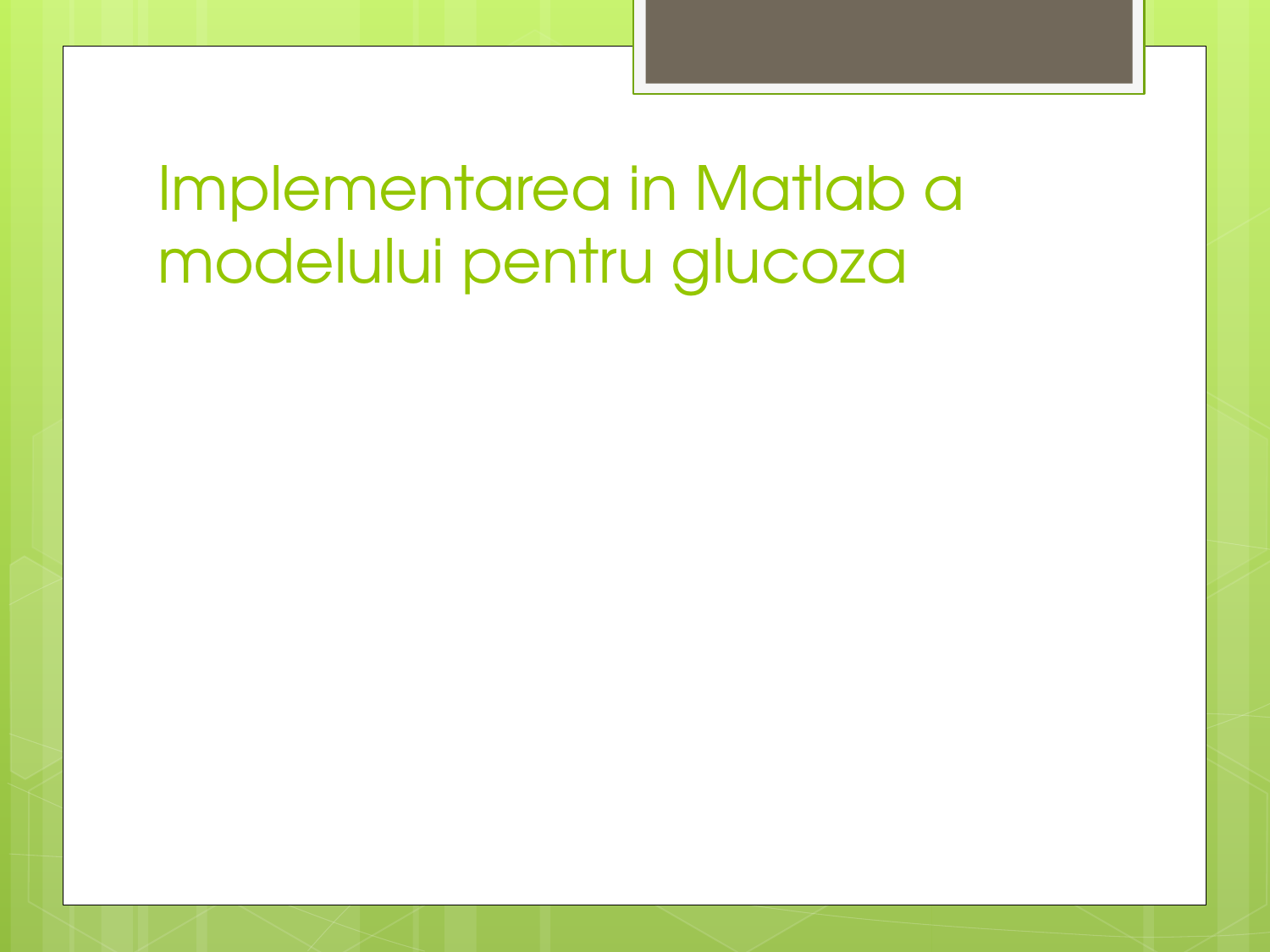

# Implementarea in Matlab a modelului pentru glucoza